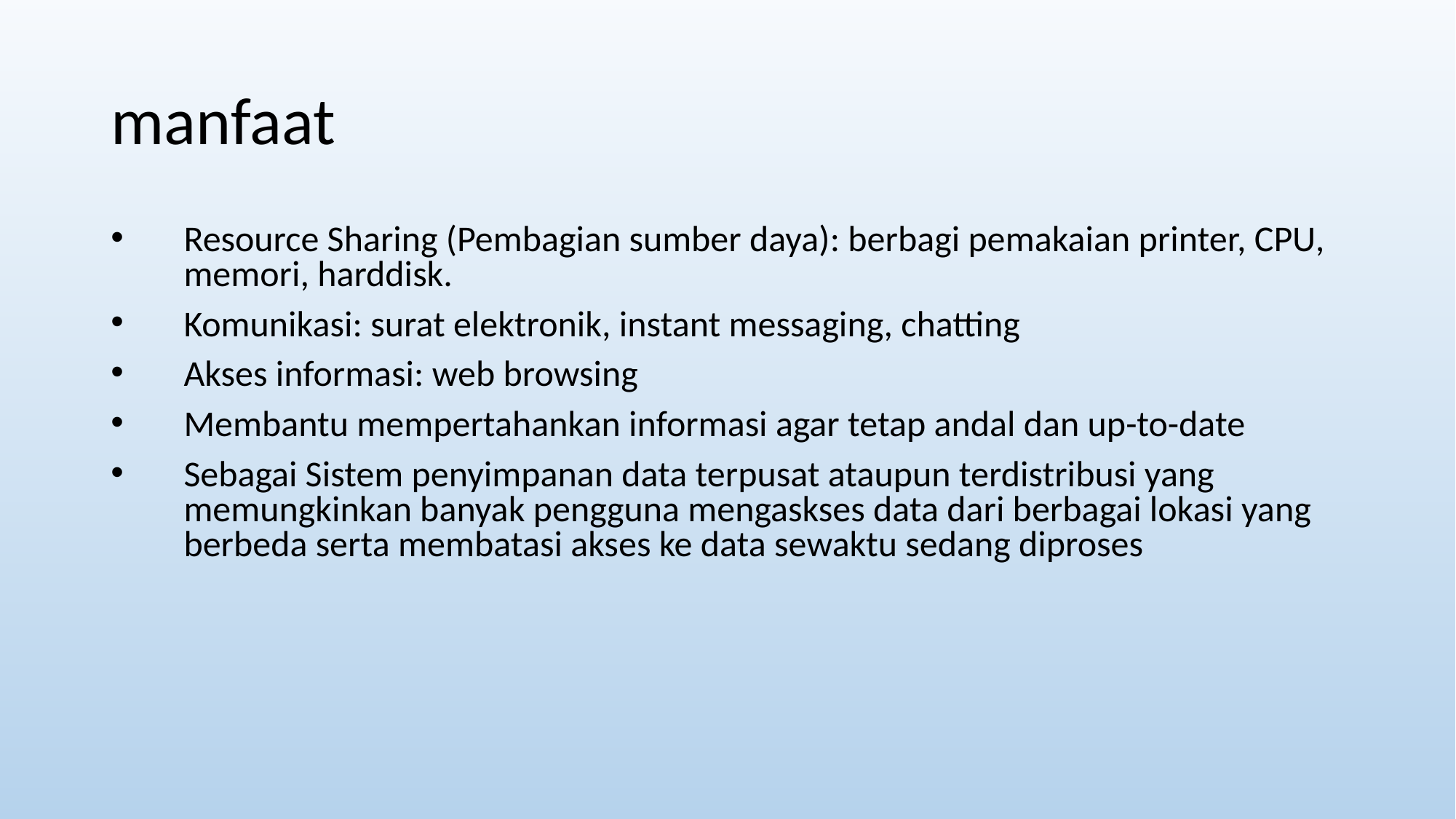

# manfaat
Resource Sharing (Pembagian sumber daya): berbagi pemakaian printer, CPU, memori, harddisk.
Komunikasi: surat elektronik, instant messaging, chatting
Akses informasi: web browsing
Membantu mempertahankan informasi agar tetap andal dan up-to-date
Sebagai Sistem penyimpanan data terpusat ataupun terdistribusi yang memungkinkan banyak pengguna mengaskses data dari berbagai lokasi yang berbeda serta membatasi akses ke data sewaktu sedang diproses